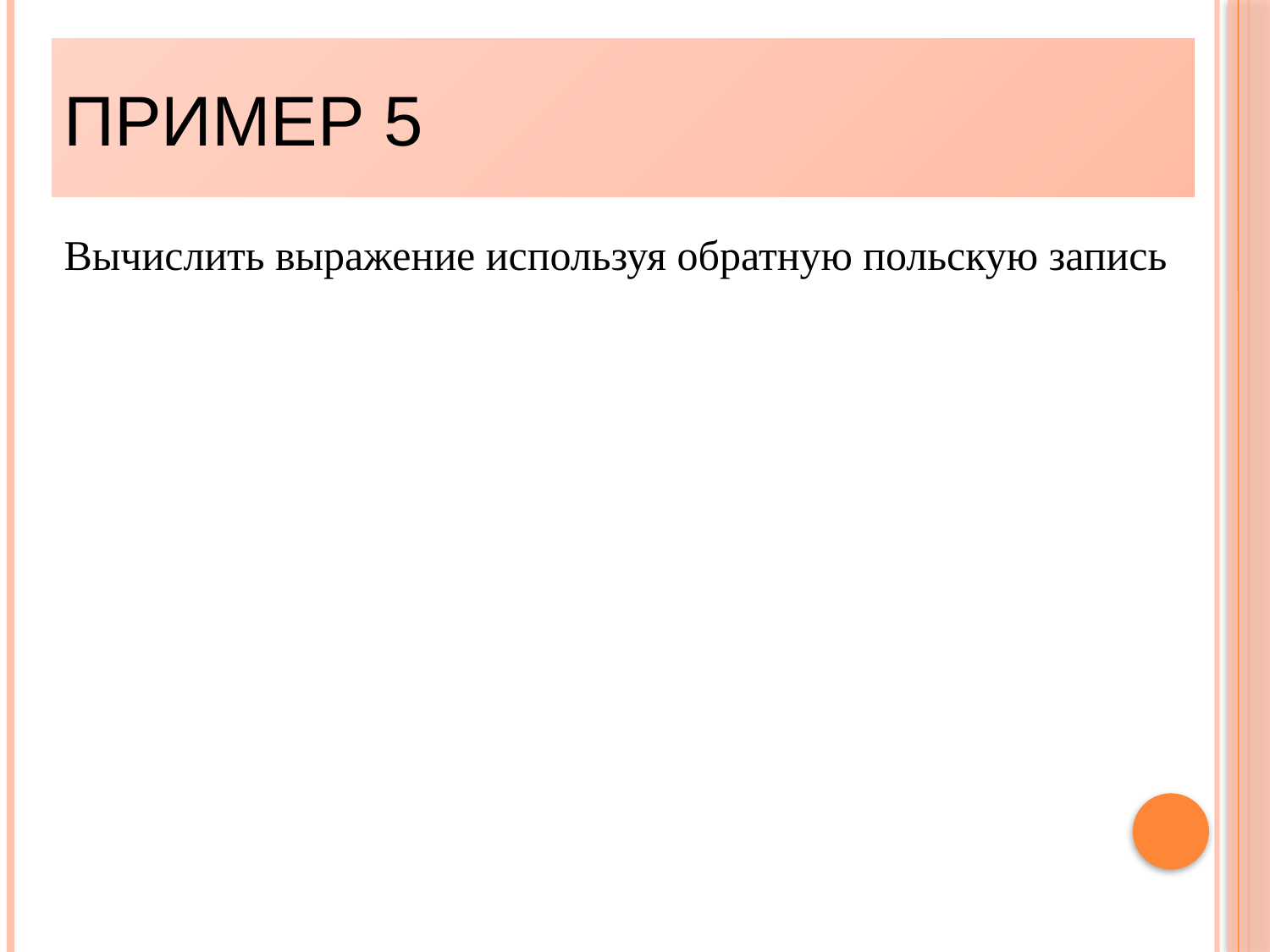

Пример 5
Вычислить выражение используя обратную польскую запись